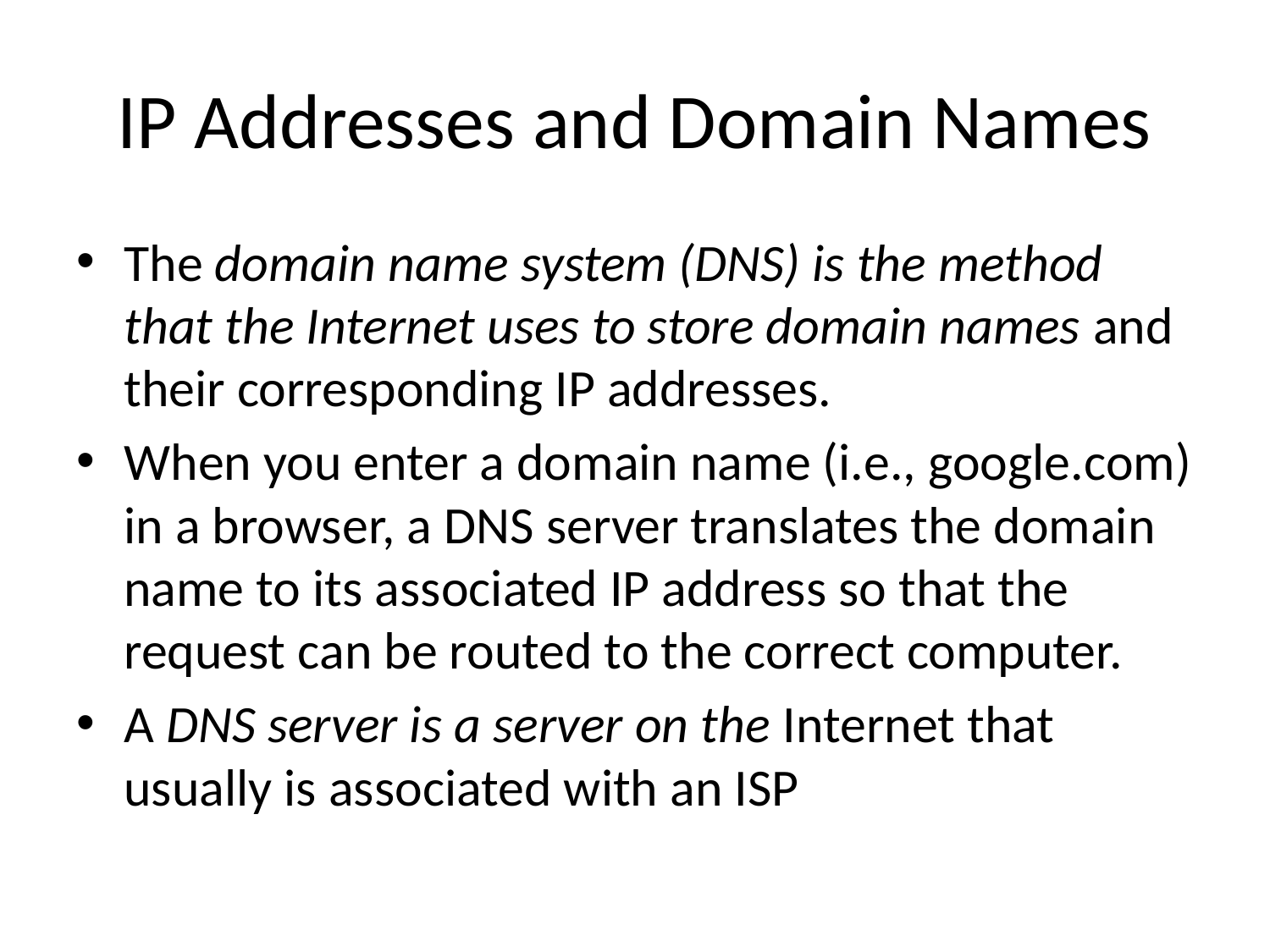

# IP Addresses and Domain Names
The domain name system (DNS) is the method that the Internet uses to store domain names and their corresponding IP addresses.
When you enter a domain name (i.e., google.com) in a browser, a DNS server translates the domain name to its associated IP address so that the request can be routed to the correct computer.
A DNS server is a server on the Internet that usually is associated with an ISP